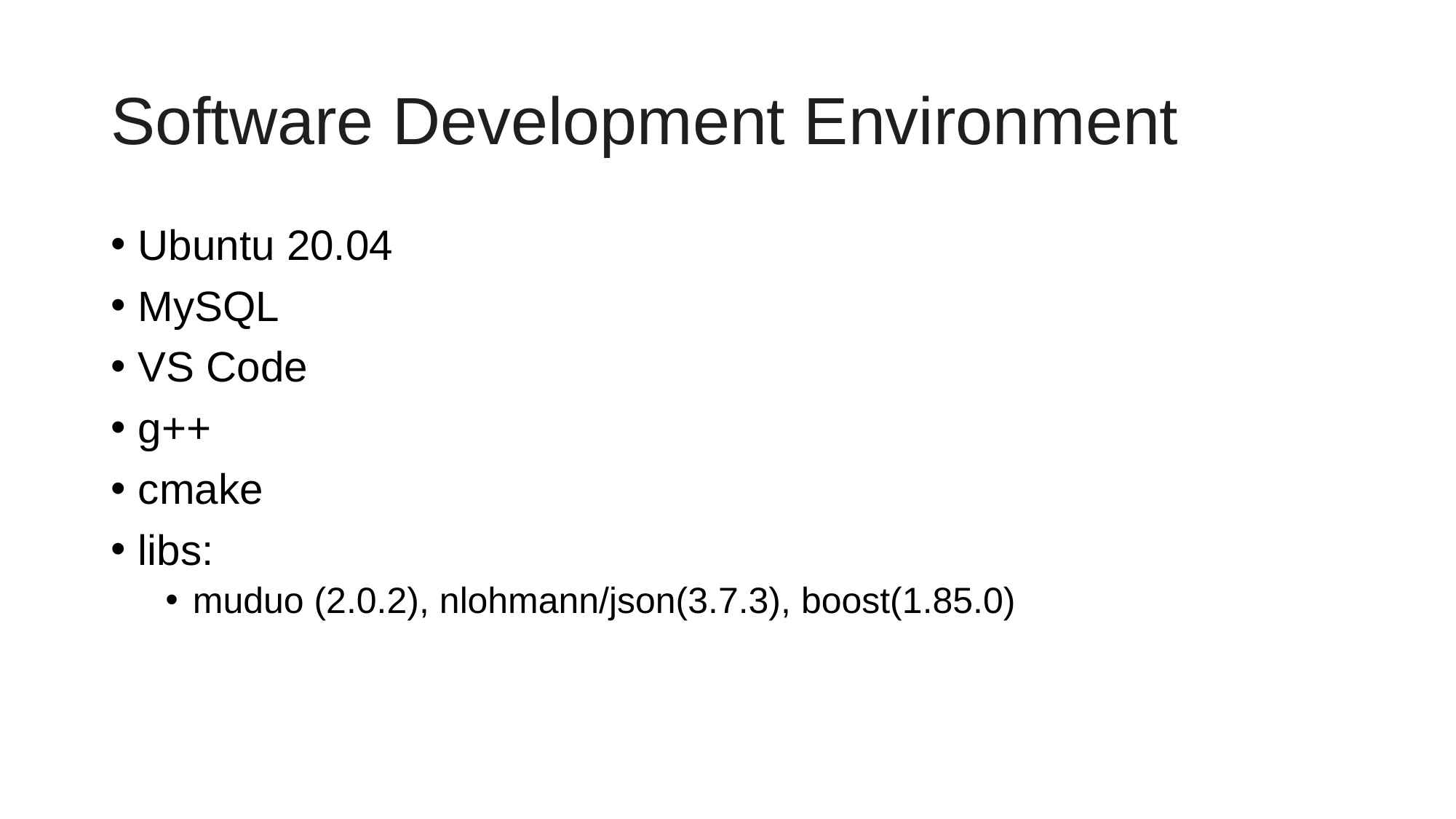

# Software Development Environment
Ubuntu 20.04
MySQL
VS Code
g++
cmake
libs:
muduo (2.0.2), nlohmann/json(3.7.3), boost(1.85.0)